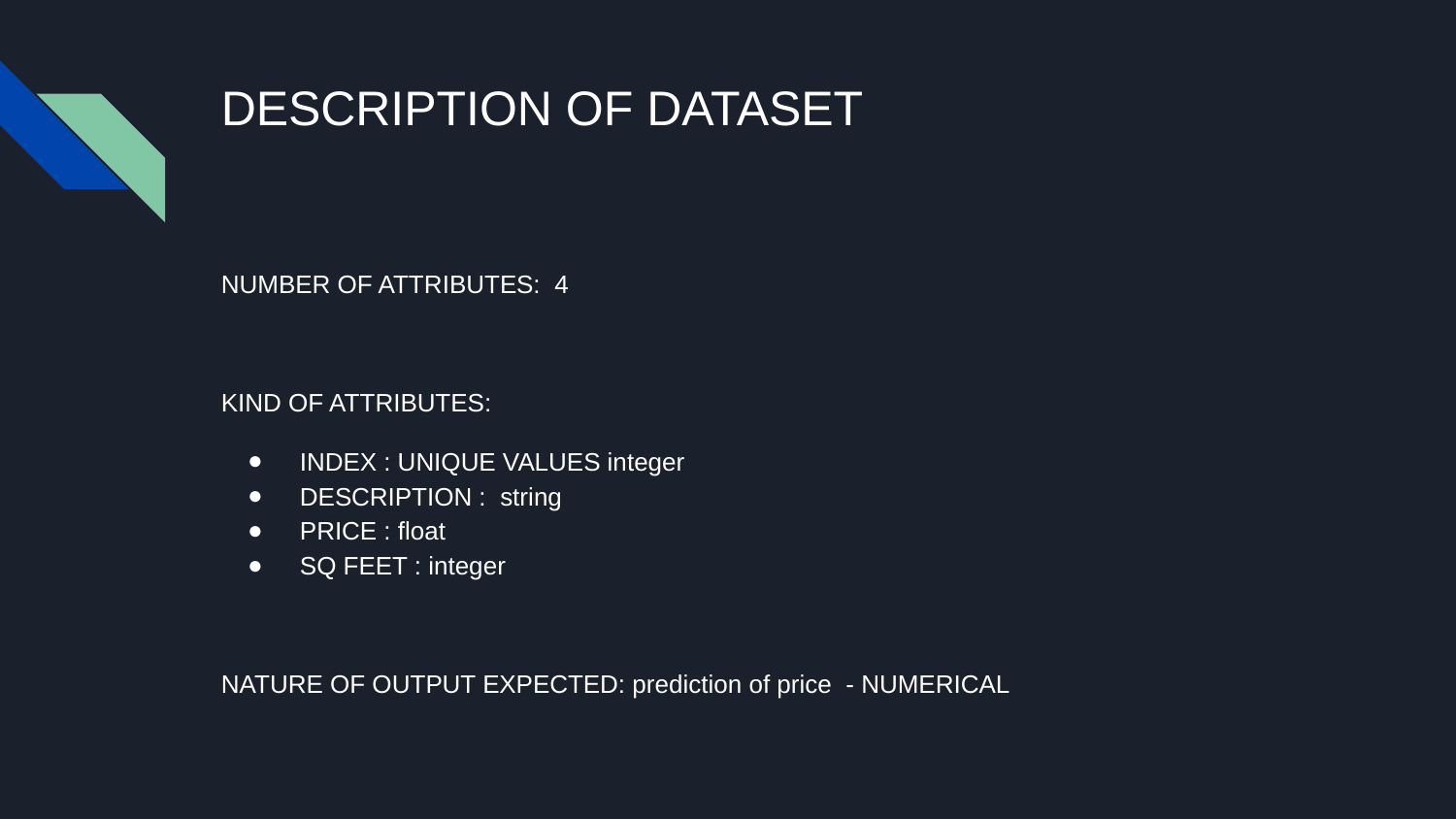

# DESCRIPTION OF DATASET
NUMBER OF ATTRIBUTES:  4

KIND OF ATTRIBUTES:
INDEX : UNIQUE VALUES integer
DESCRIPTION :  string
PRICE : float
SQ FEET : integer

NATURE OF OUTPUT EXPECTED: prediction of price  - NUMERICAL